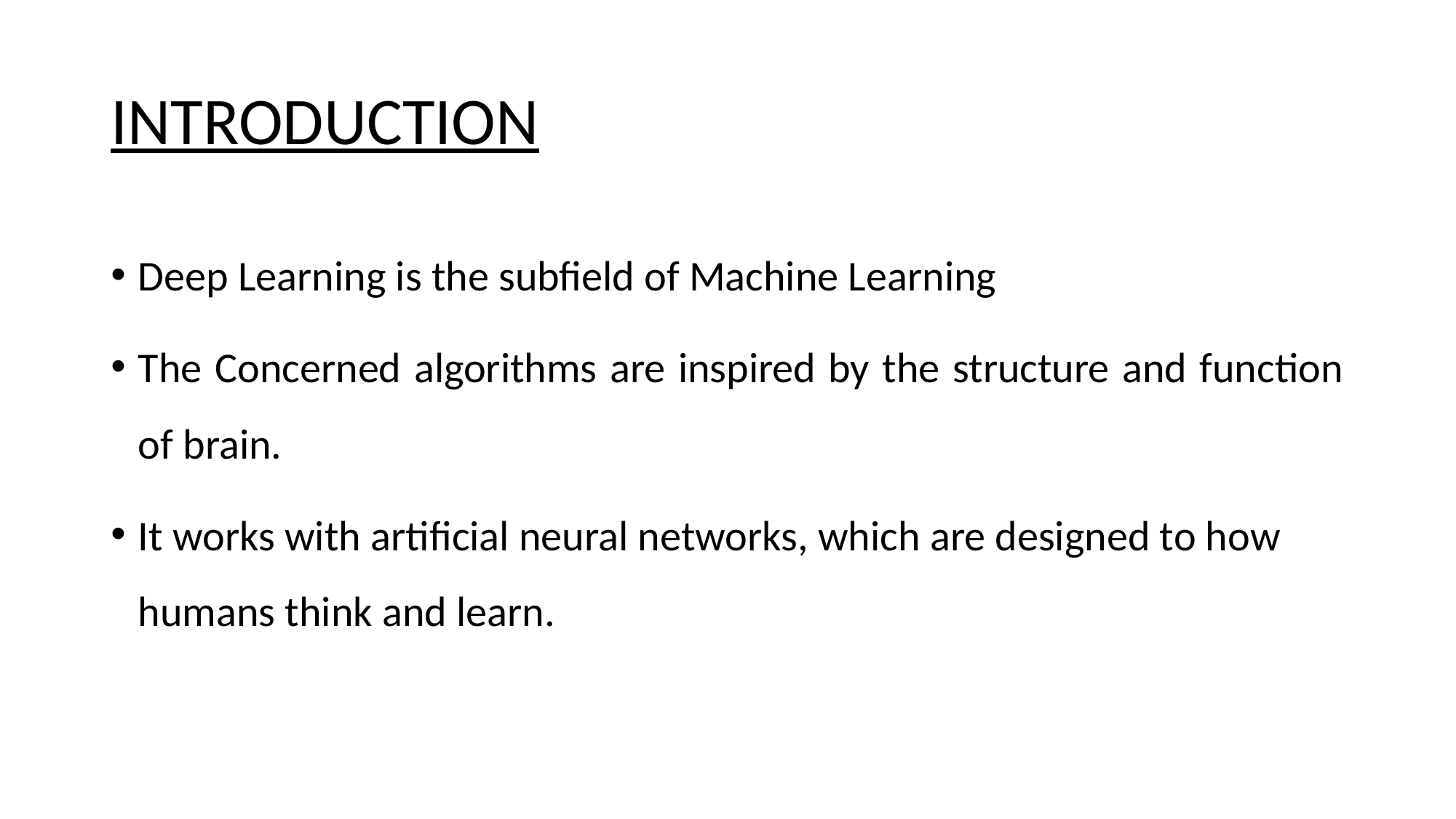

# INTRODUCTION
Deep Learning is the subfield of Machine Learning
The Concerned algorithms are inspired by the structure and function of brain.
It works with artificial neural networks, which are designed to how humans think and learn.